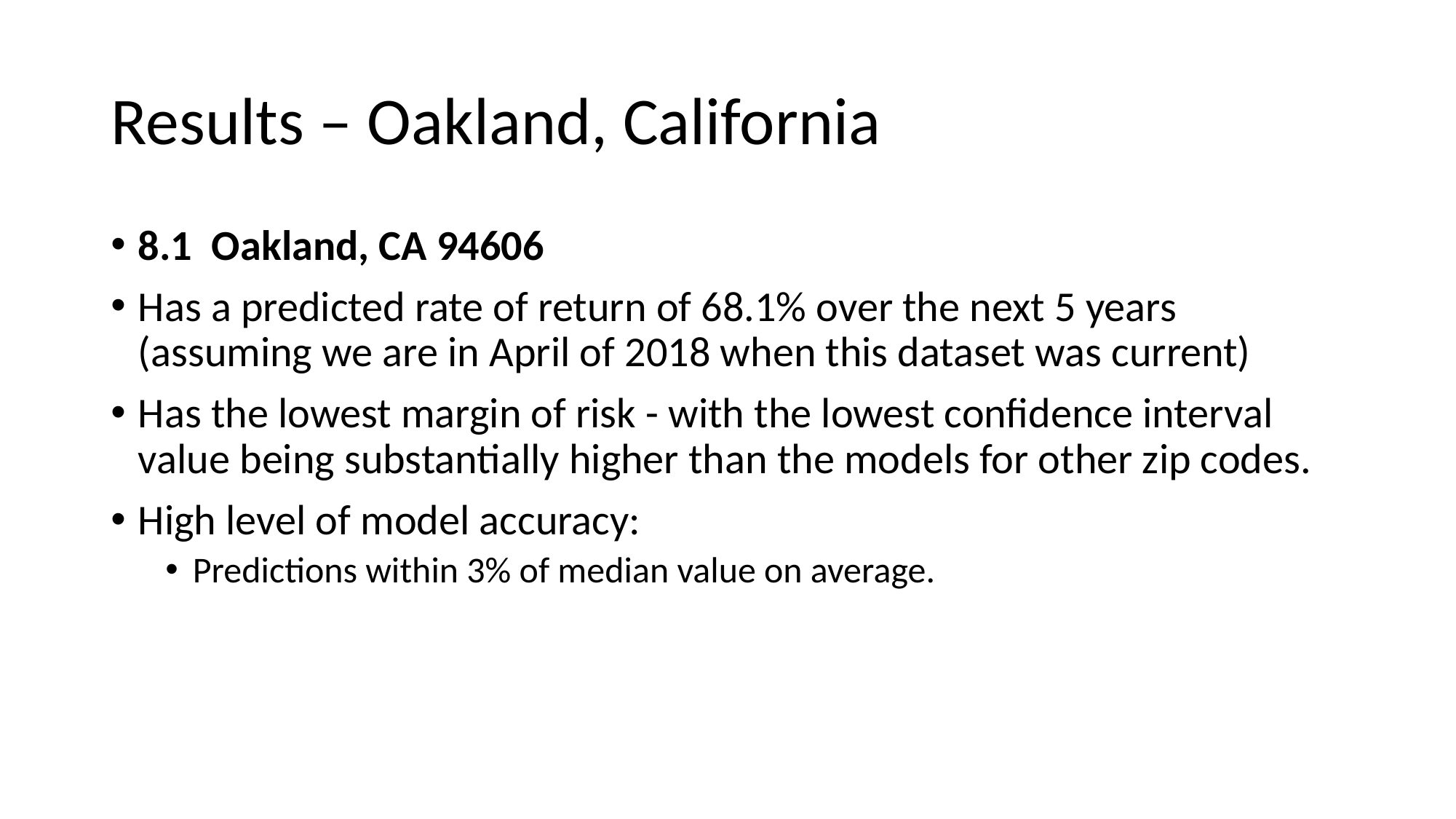

# Results – Oakland, California
8.1  Oakland, CA 94606
Has a predicted rate of return of 68.1% over the next 5 years (assuming we are in April of 2018 when this dataset was current)
Has the lowest margin of risk - with the lowest confidence interval value being substantially higher than the models for other zip codes.
High level of model accuracy:
Predictions within 3% of median value on average.